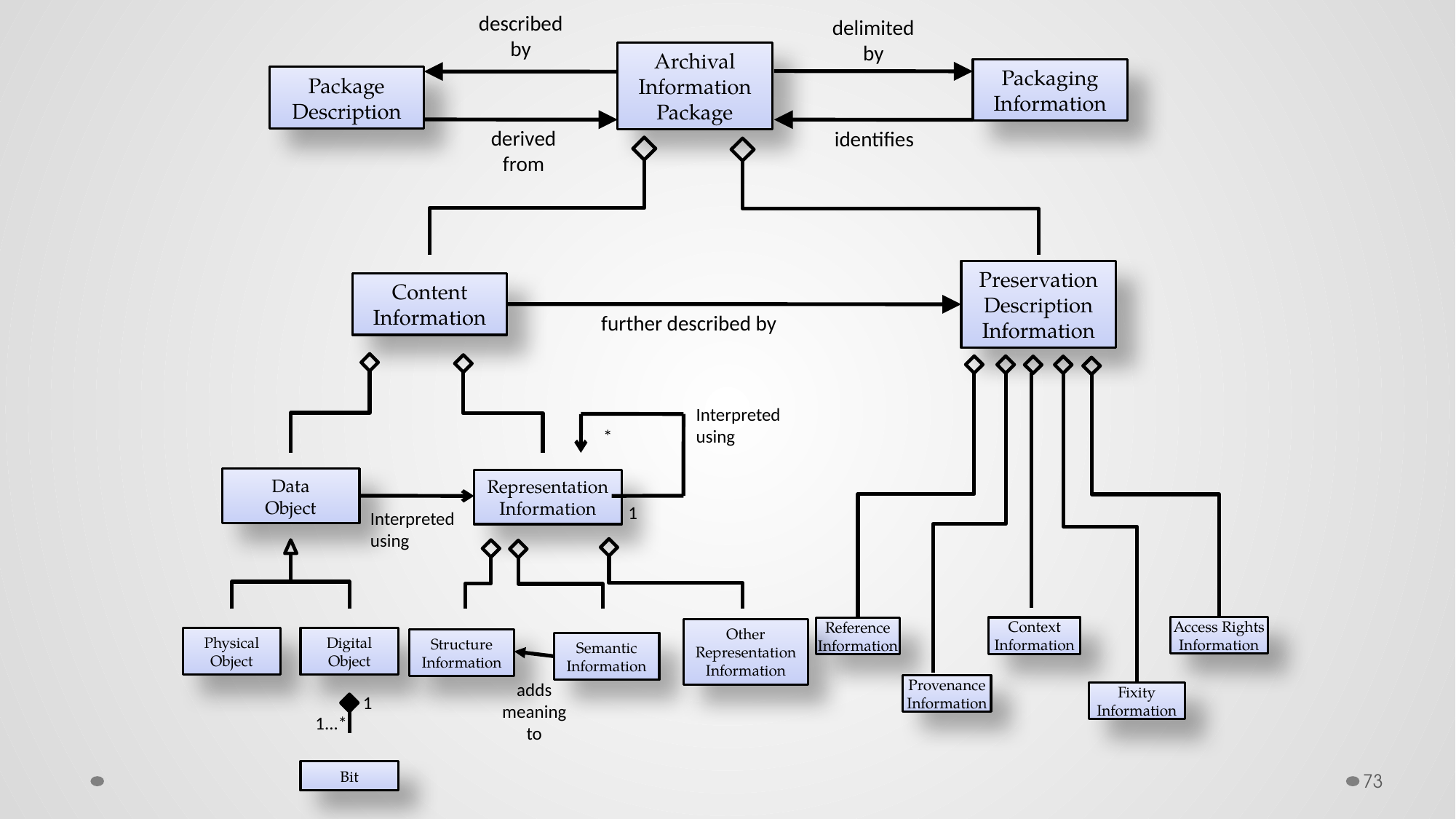

described
by
delimited
by
Archival Information Package
Packaging Information
Package Description

derived
from
identifies

Preservation Description
Information
Content Information
further described by

Interpreted using
*
Data
Object
Representation
Information
1
Interpreted using

Access Rights Information
Context Information
Reference Information
Other Representation Information
Physical Object
Digital Object
Structure Information
Semantic Information
adds meaning to
Provenance Information
Fixity Information
1

1...*
73
Bit